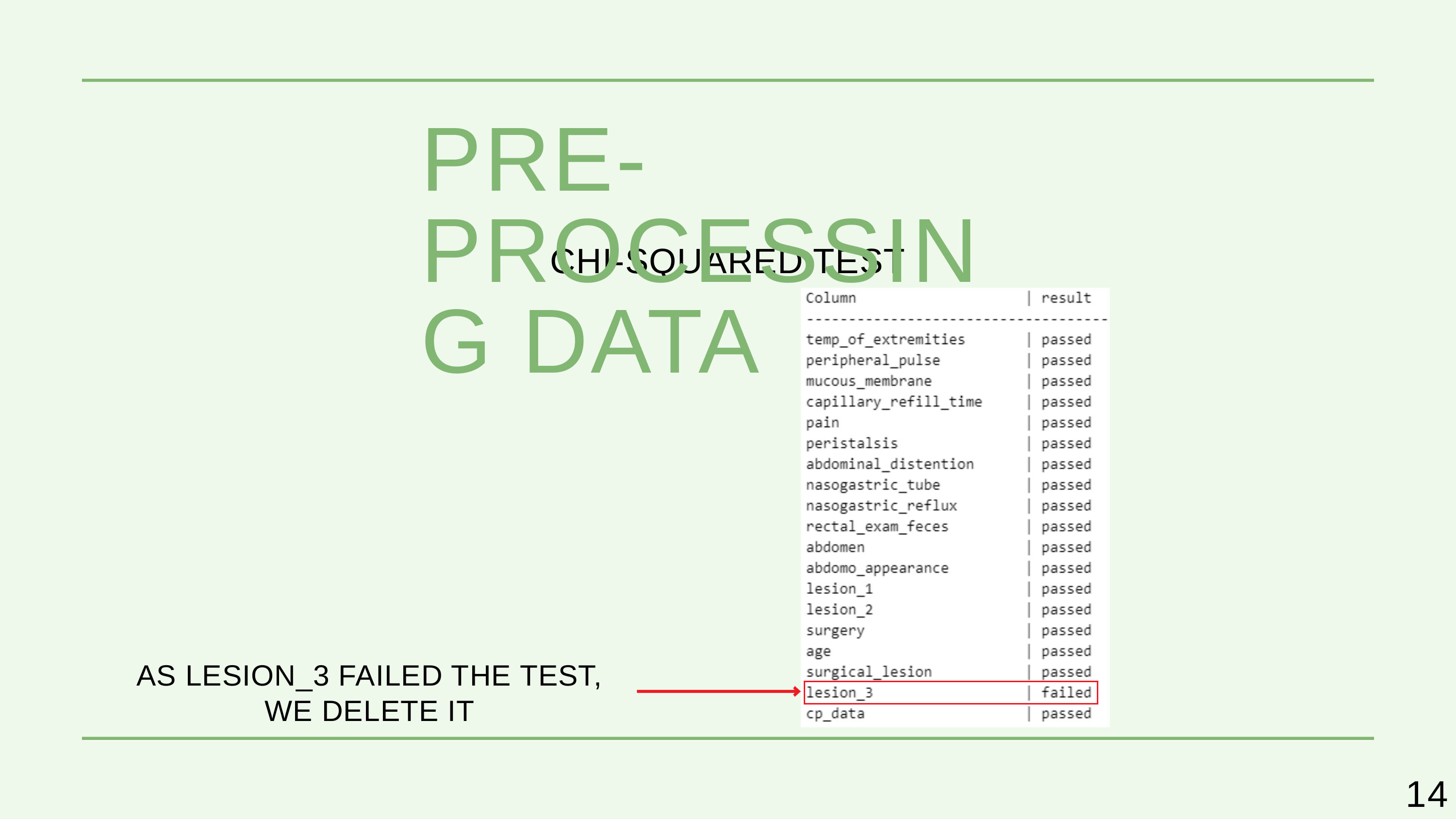

PRE-PROCESSING DATA
CHI-SQUARED TEST

AS LESION_3 FAILED THE TEST, WE DELETE IT

14